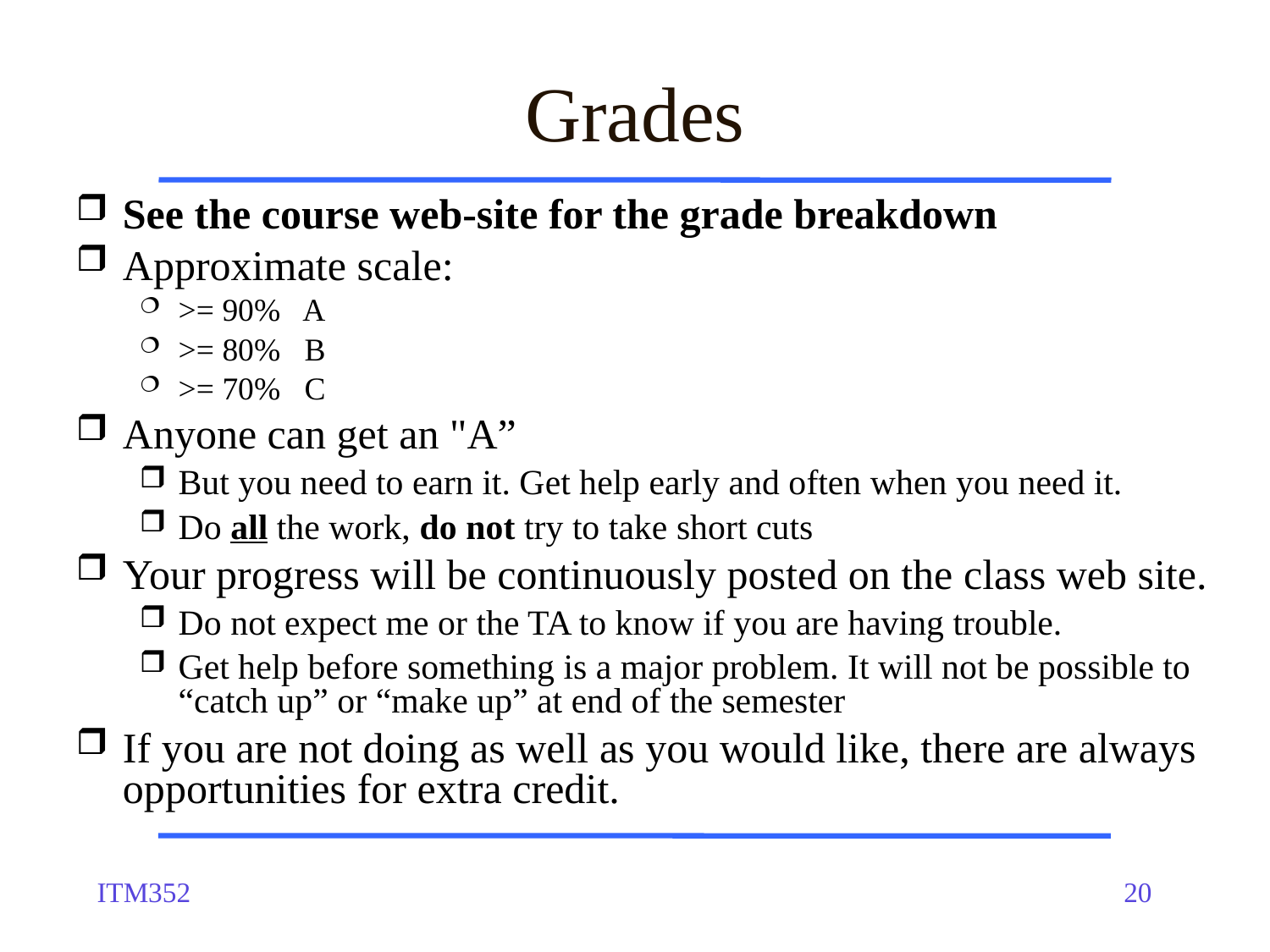

Grades
See the course web-site for the grade breakdown
Approximate scale:
>= 90%   A
>= 80%   B
>= 70%   C
Anyone can get an "A”
But you need to earn it. Get help early and often when you need it.
Do all the work, do not try to take short cuts
Your progress will be continuously posted on the class web site.
Do not expect me or the TA to know if you are having trouble.
Get help before something is a major problem. It will not be possible to “catch up” or “make up” at end of the semester
If you are not doing as well as you would like, there are always opportunities for extra credit.